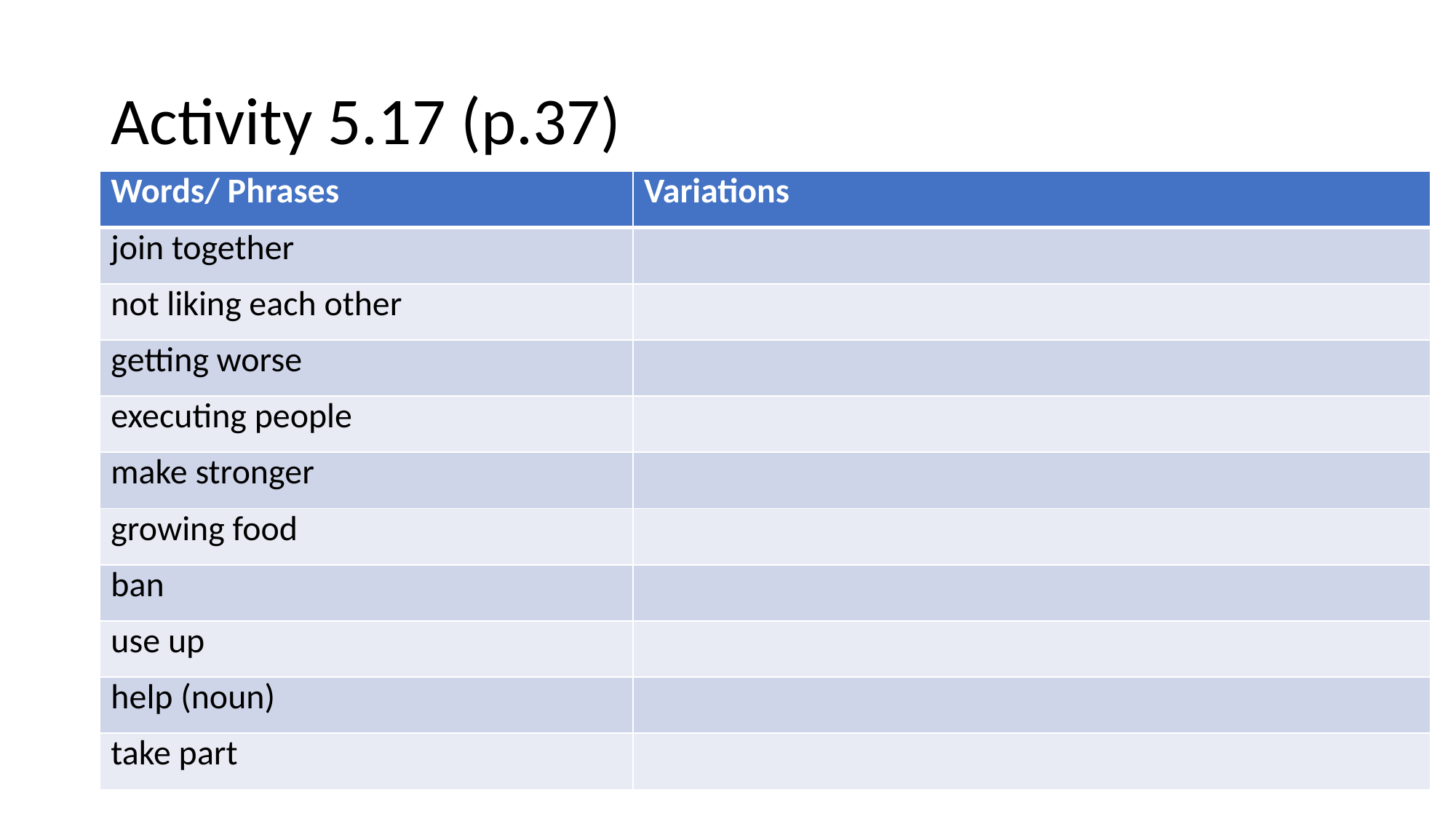

# Activity 5.17 (p.37)
| Words/ Phrases | Variations |
| --- | --- |
| join together |  |
| not liking each other |  |
| getting worse |  |
| executing people |  |
| make stronger |  |
| growing food |  |
| ban |  |
| use up |  |
| help (noun) |  |
| take part |  |